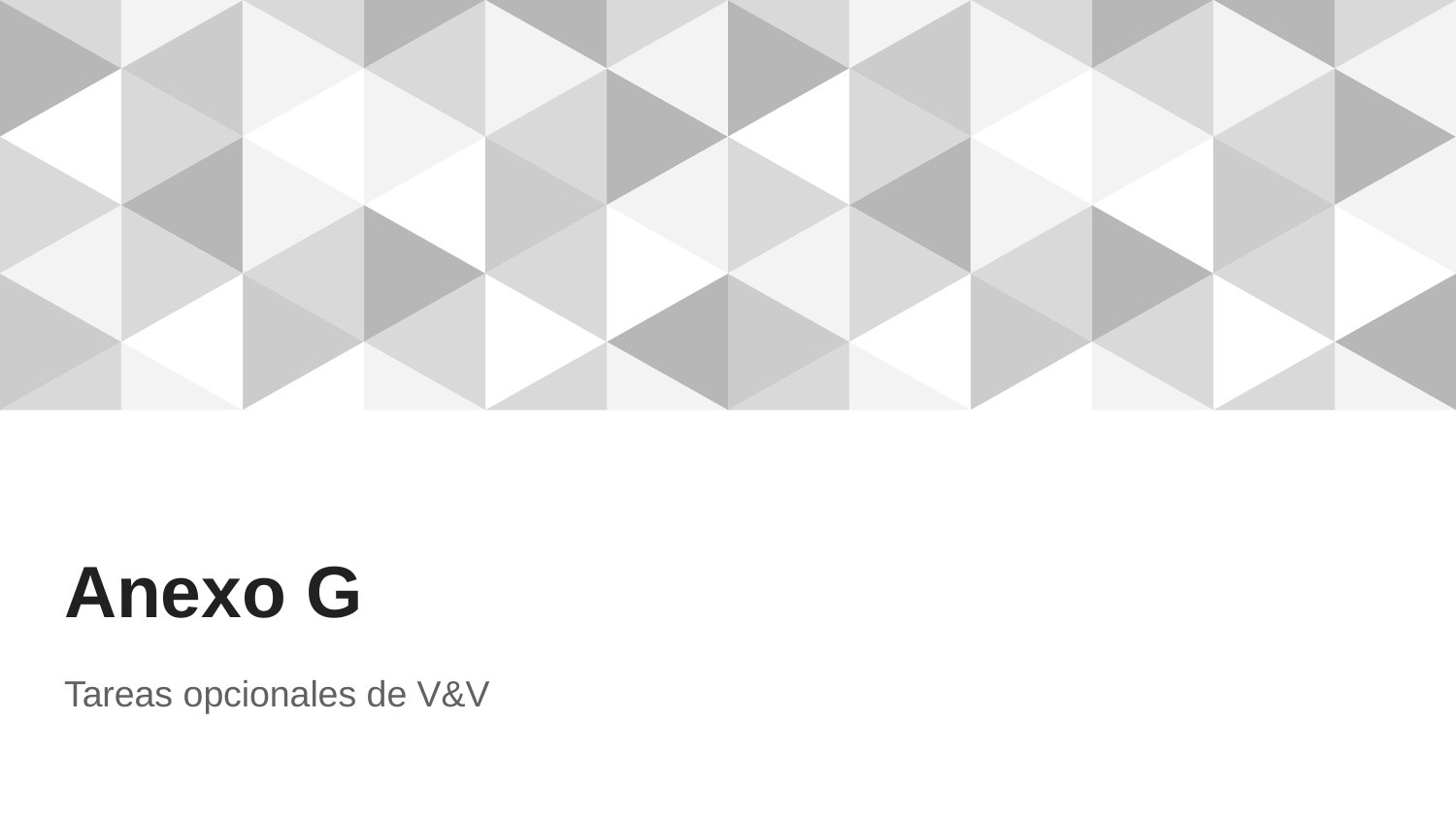

# Anexo G
Tareas opcionales de V&V